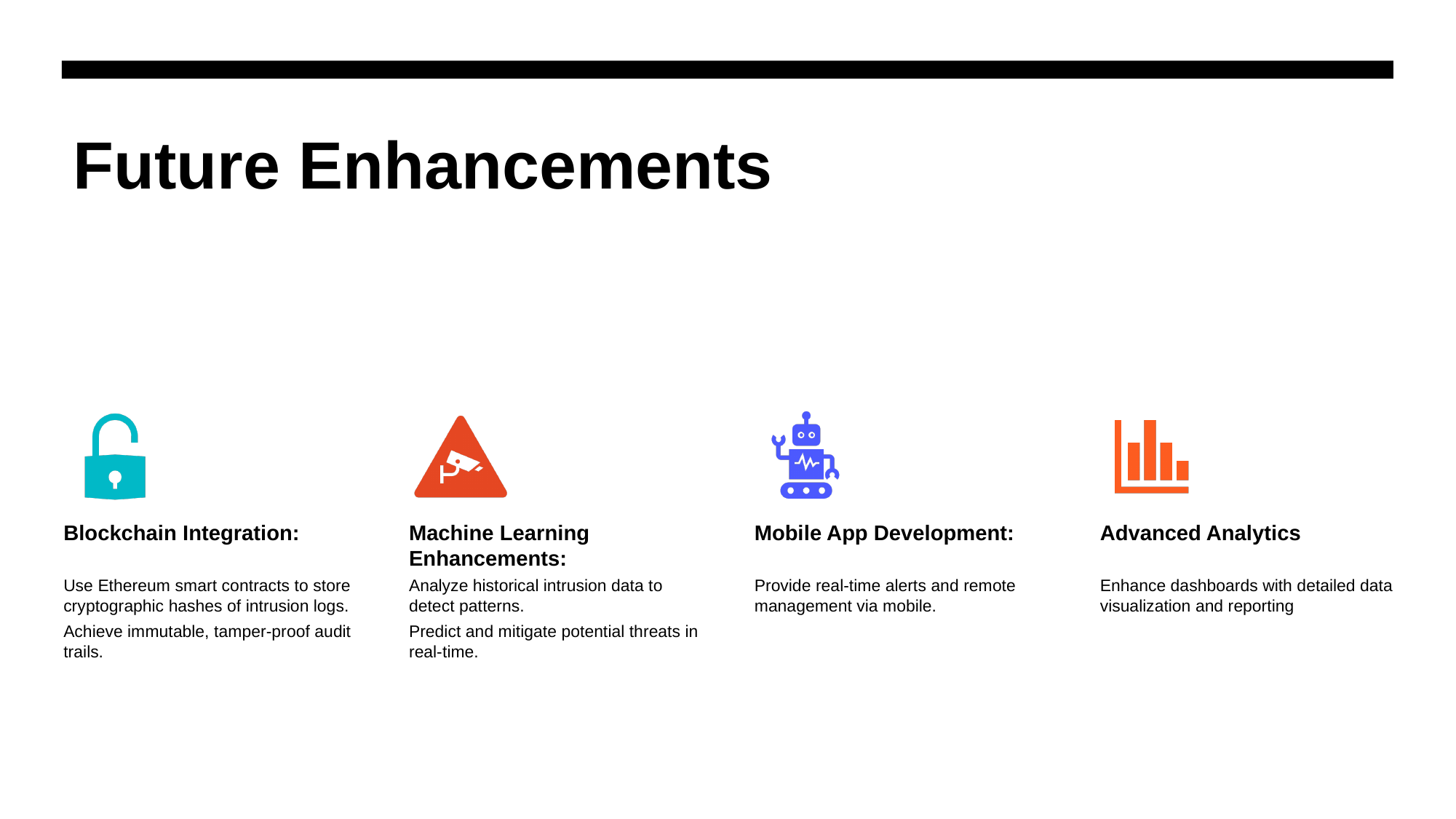

# Future Enhancements
Blockchain Integration:
Use Ethereum smart contracts to store cryptographic hashes of intrusion logs.
Achieve immutable, tamper-proof audit trails.
Machine Learning Enhancements:
Analyze historical intrusion data to detect patterns.
Predict and mitigate potential threats in real-time.
Mobile App Development:
Provide real-time alerts and remote management via mobile.
Advanced Analytics
Enhance dashboards with detailed data visualization and reporting